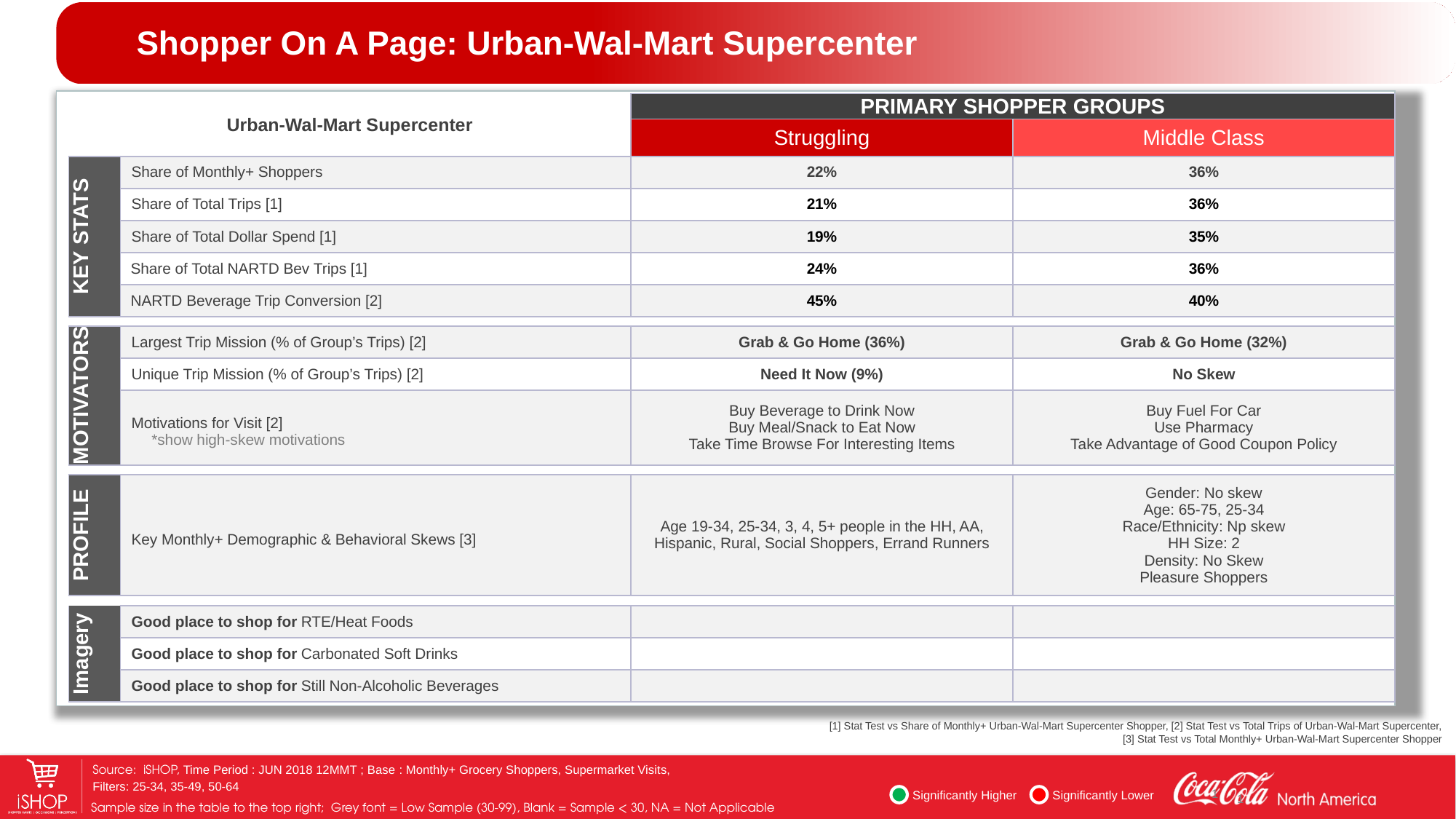

Shopper On A Page: Urban-Wal-Mart Supercenter

| Urban-Wal-Mart Supercenter |  | PRIMARY SHOPPER GROUPS |  |
| --- | --- | --- | --- |
|  |  | Struggling | Middle Class |
| KEY STATS | Share of Monthly+ Shoppers | 22% | 36% |
|  | Share of Total Trips [1] | 21% | 36% |
|  | Share of Total Dollar Spend [1] | 19% | 35% |
|  | Share of Total NARTD Bev Trips [1] | 24% | 36% |
|  | NARTD Beverage Trip Conversion [2] | 45% | 40% |
|  |  |  |  |
| MOTIVATORS | Largest Trip Mission (% of Group’s Trips) [2] | Grab & Go Home (36%) | Grab & Go Home (32%) |
|  | Unique Trip Mission (% of Group’s Trips) [2] | Need It Now (9%) | No Skew |
|  | Motivations for Visit [2] \*show high-skew motivations | Buy Beverage to Drink Now Buy Meal/Snack to Eat Now Take Time Browse For Interesting Items | Buy Fuel For Car Use Pharmacy Take Advantage of Good Coupon Policy |
|  |  |  |  |
| PROFILE | Key Monthly+ Demographic & Behavioral Skews [3] | Age 19-34, 25-34, 3, 4, 5+ people in the HH, AA, Hispanic, Rural, Social Shoppers, Errand Runners | Gender: No skew Age: 65-75, 25-34 Race/Ethnicity: Np skew HH Size: 2 Density: No Skew Pleasure Shoppers |
|  |  |  |  |
| Imagery | Good place to shop for RTE/Heat Foods |  |  |
|  | Good place to shop for Carbonated Soft Drinks |  |  |
|  | Good place to shop for Still Non-Alcoholic Beverages |  |  |
 [1] Stat Test vs Share of Monthly+ Urban-Wal-Mart Supercenter Shopper, [2] Stat Test vs Total Trips of Urban-Wal-Mart Supercenter,
 [3] Stat Test vs Total Monthly+ Urban-Wal-Mart Supercenter Shopper
1
1